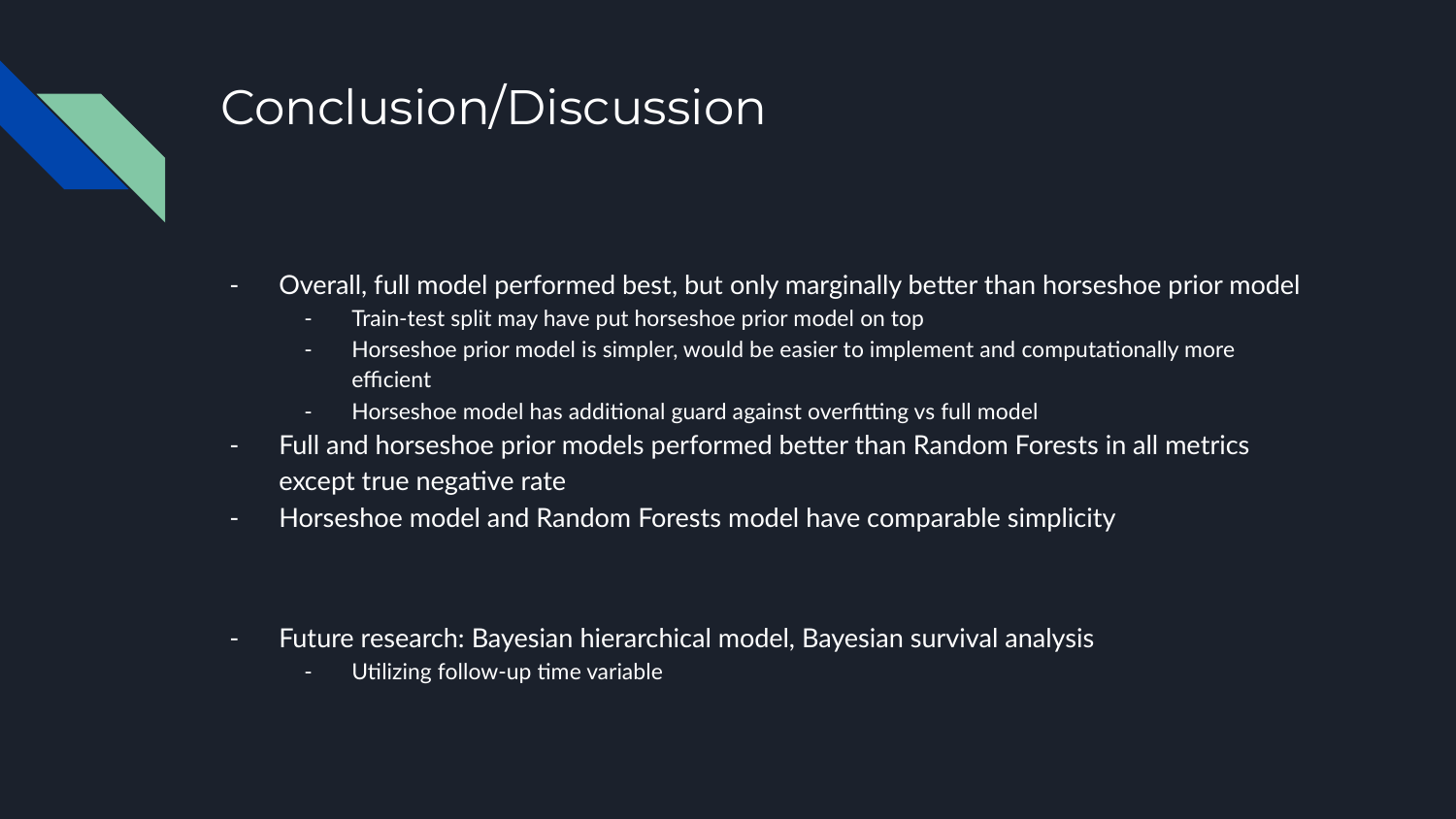

# Conclusion/Discussion
Overall, full model performed best, but only marginally better than horseshoe prior model
Train-test split may have put horseshoe prior model on top
Horseshoe prior model is simpler, would be easier to implement and computationally more efficient
Horseshoe model has additional guard against overfitting vs full model
Full and horseshoe prior models performed better than Random Forests in all metrics except true negative rate
Horseshoe model and Random Forests model have comparable simplicity

Future research: Bayesian hierarchical model, Bayesian survival analysis
Utilizing follow-up time variable